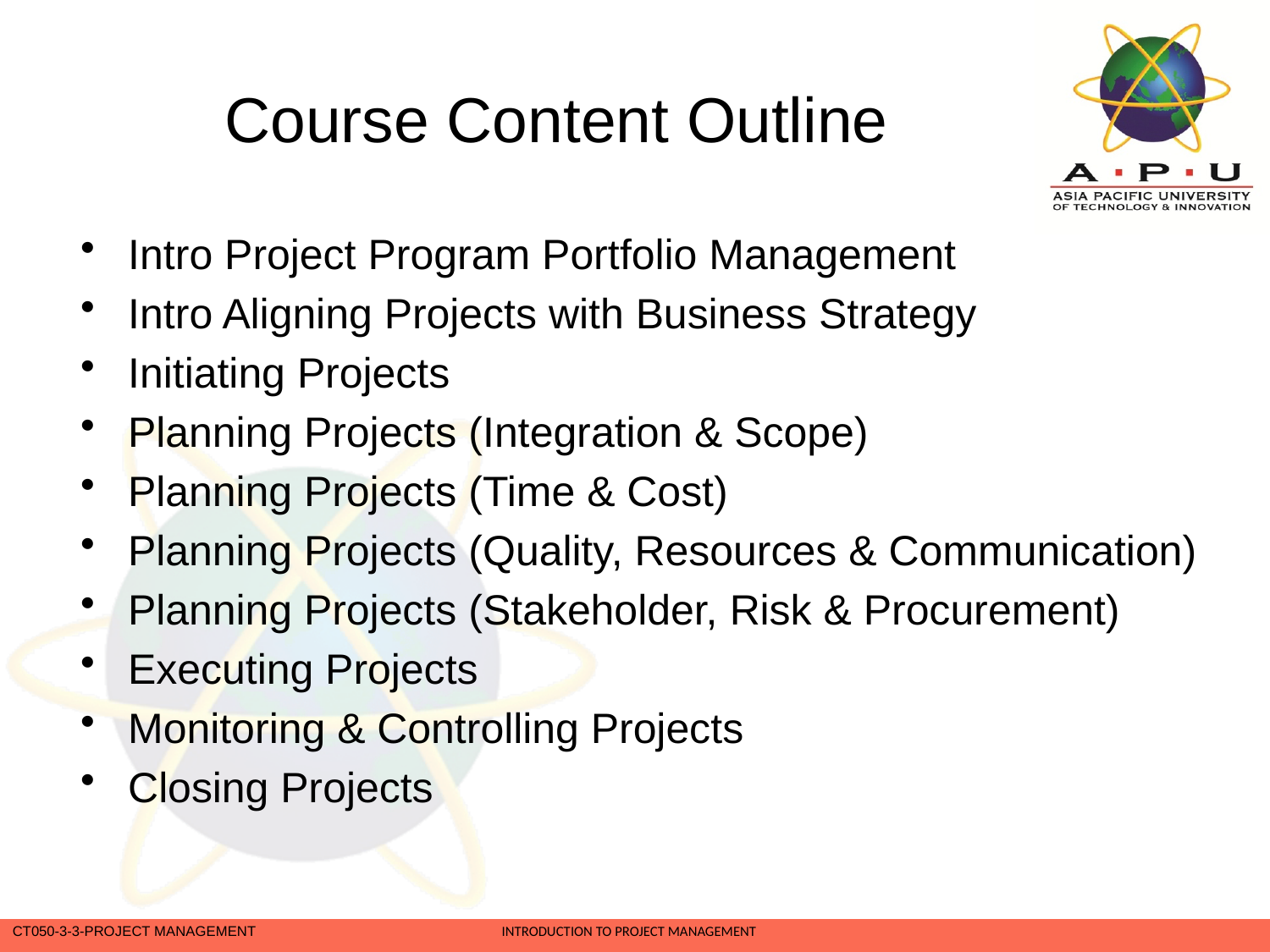

# Course Content Outline
Intro Project Program Portfolio Management
Intro Aligning Projects with Business Strategy
Initiating Projects
Planning Projects (Integration & Scope)
Planning Projects (Time & Cost)
Planning Projects (Quality, Resources & Communication)
Planning Projects (Stakeholder, Risk & Procurement)
Executing Projects
Monitoring & Controlling Projects
Closing Projects